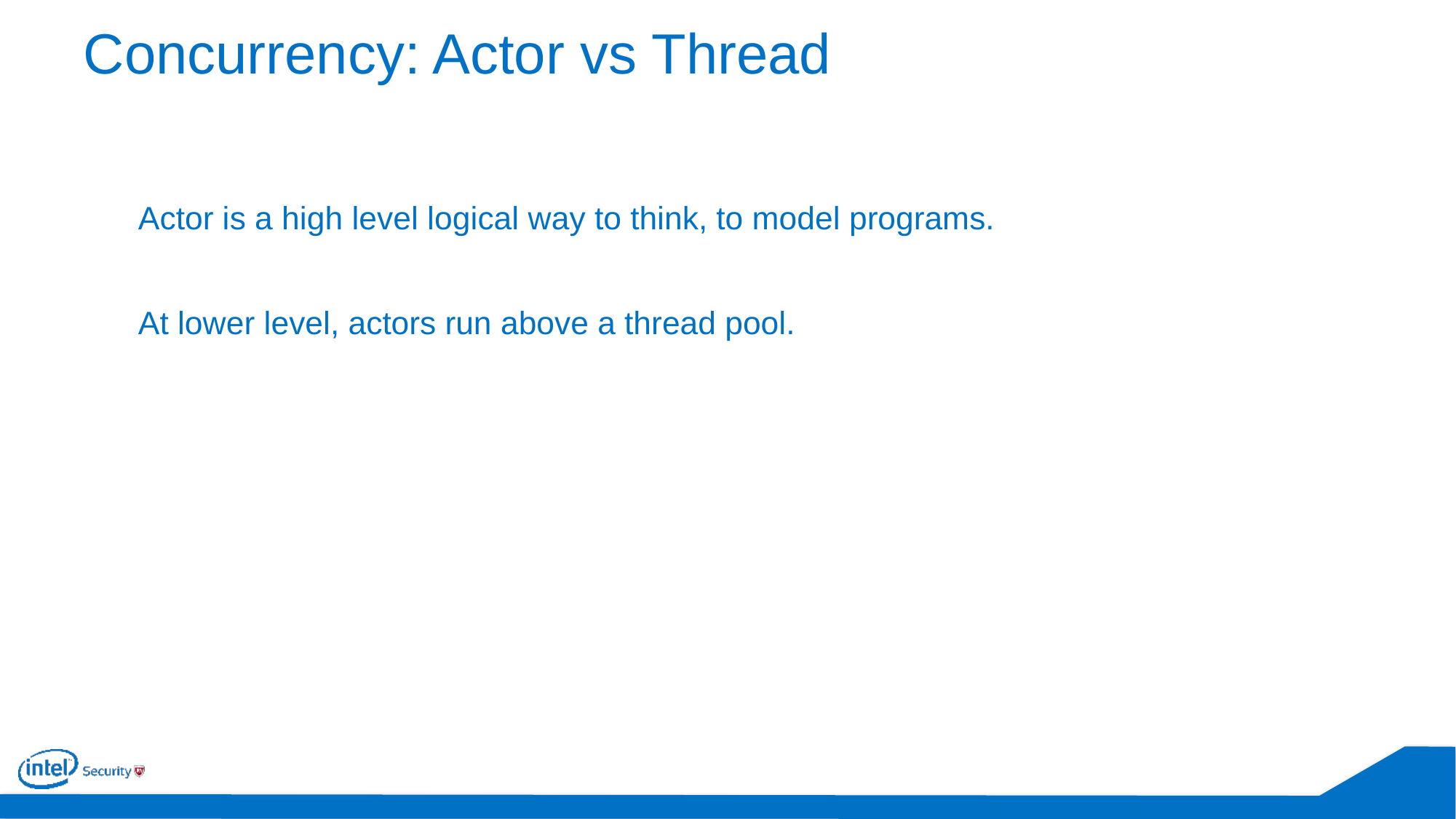

# Concurrency: Actor vs Thread
Actor is a high level logical way to think, to model programs.

At lower level, actors run above a thread pool.